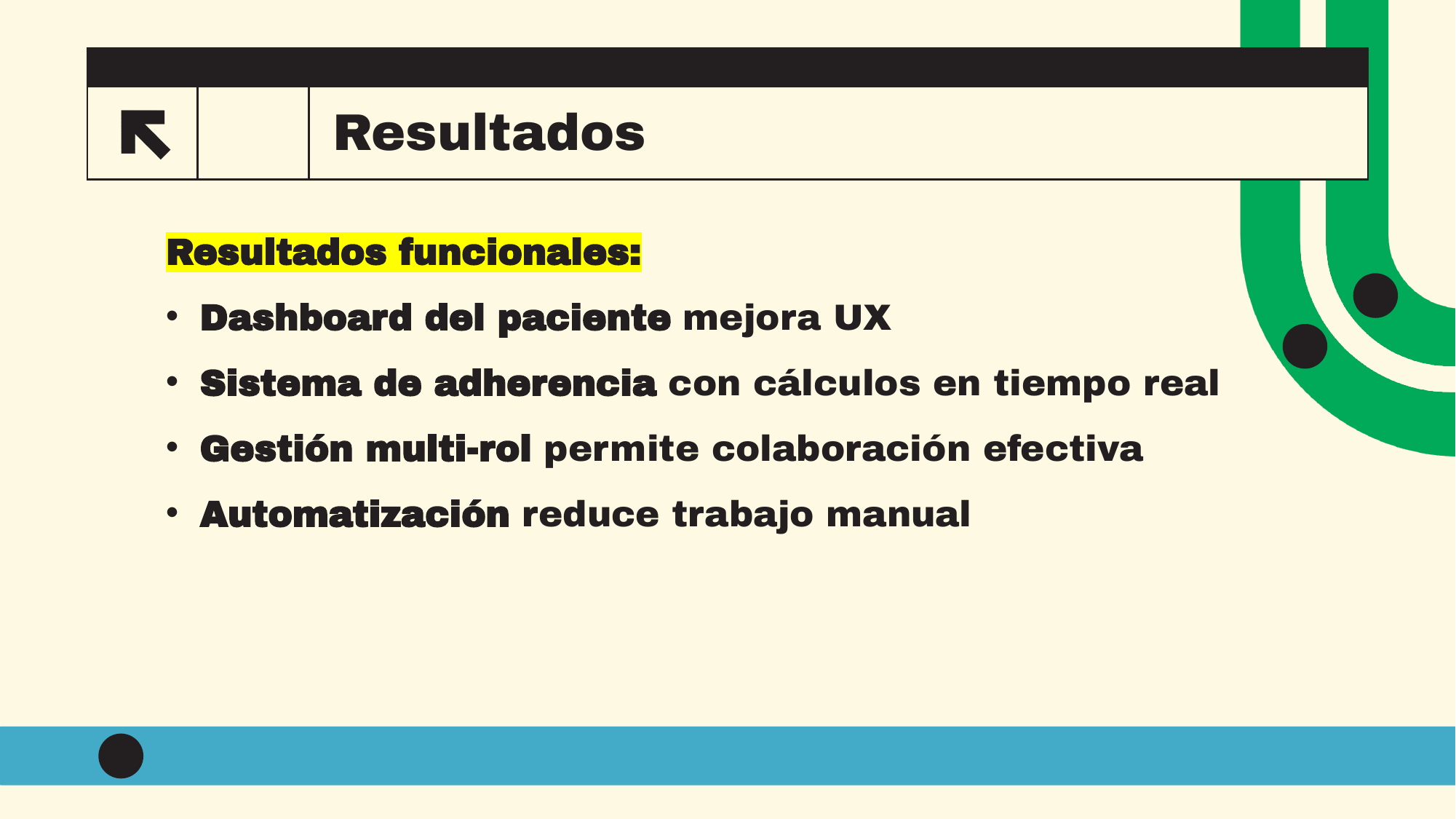

# Resultados
Resultados funcionales:
Dashboard del paciente mejora UX
Sistema de adherencia con cálculos en tiempo real
Gestión multi-rol permite colaboración efectiva
Automatización reduce trabajo manual